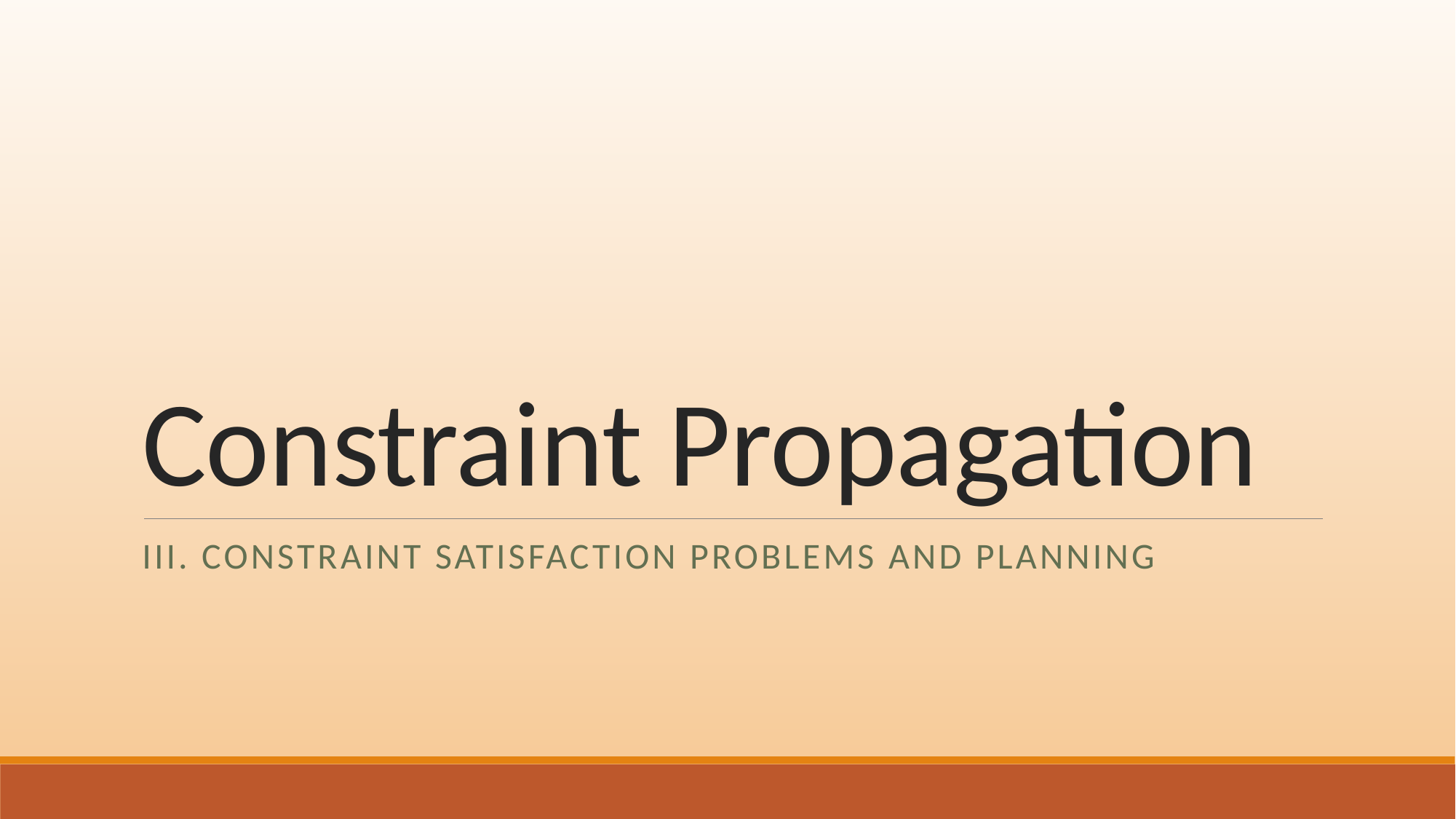

# Constraint Propagation
III. Constraint Satisfaction Problems and planning